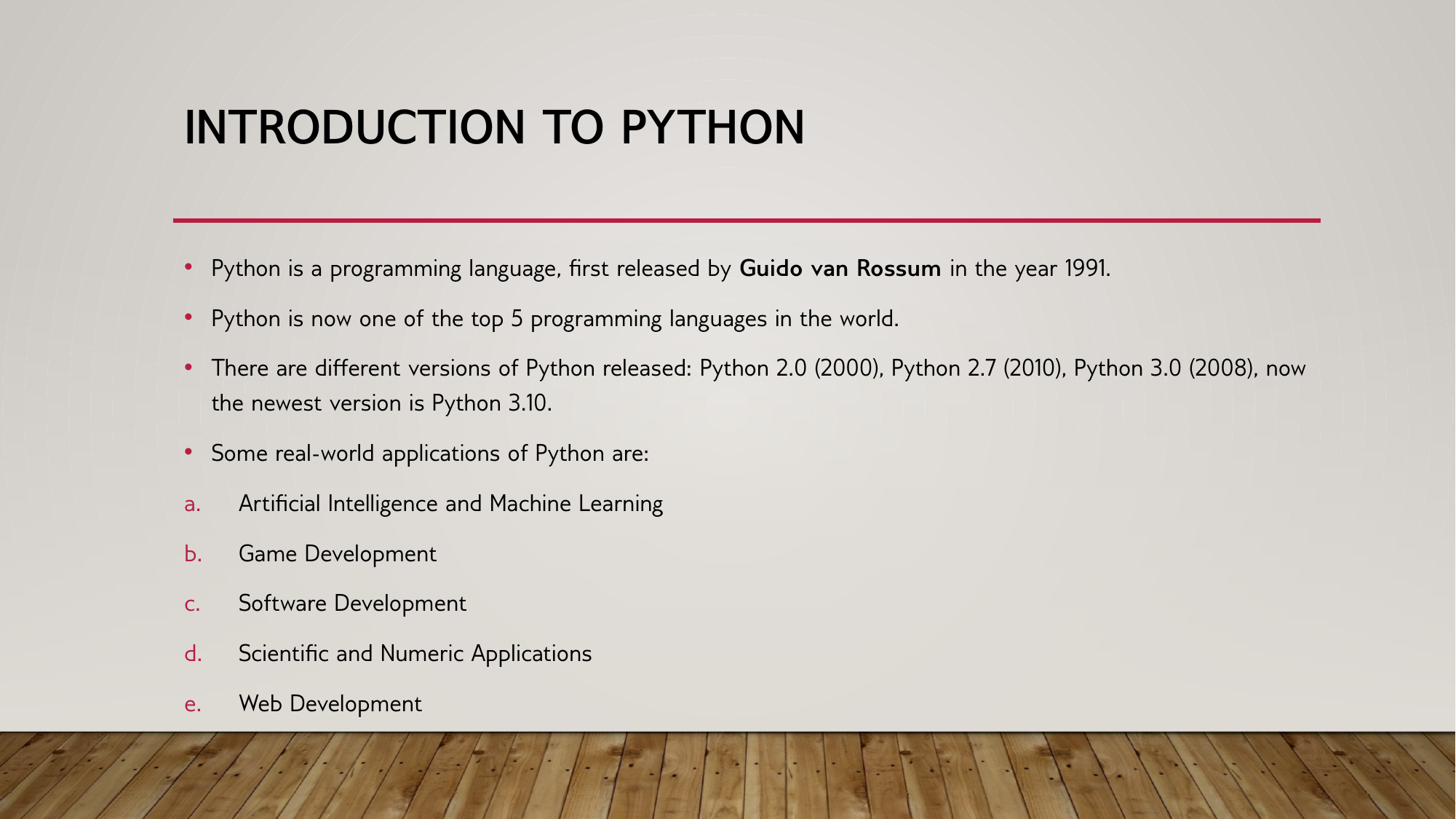

# Introduction to python
Python is a programming language, first released by Guido van Rossum in the year 1991.
Python is now one of the top 5 programming languages in the world.
There are different versions of Python released: Python 2.0 (2000), Python 2.7 (2010), Python 3.0 (2008), now the newest version is Python 3.10.
Some real-world applications of Python are:
Artificial Intelligence and Machine Learning
Game Development
Software Development
Scientific and Numeric Applications
Web Development